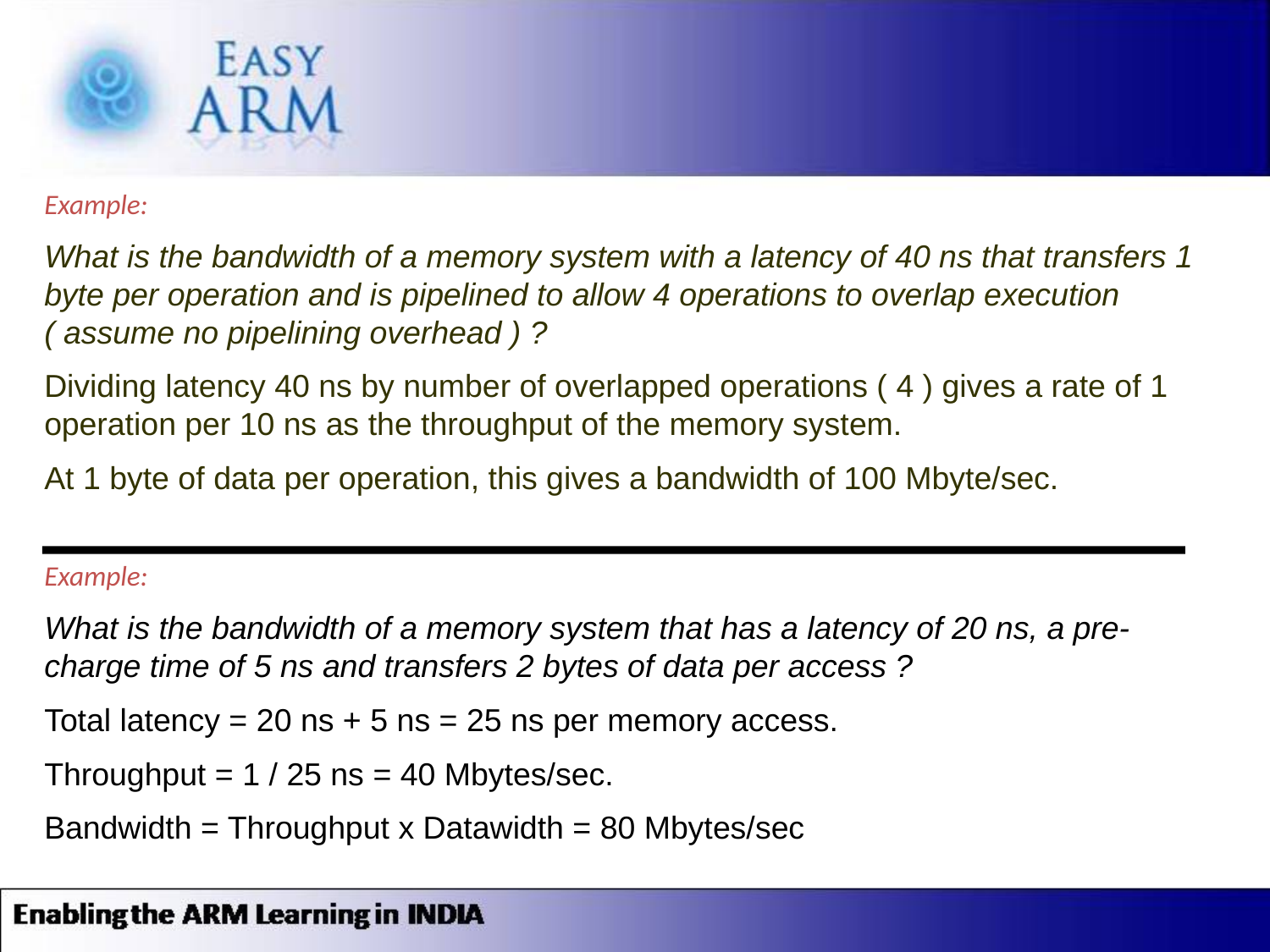

Example:
What is the bandwidth of a memory system with a latency of 40 ns that transfers 1 byte per operation and is pipelined to allow 4 operations to overlap execution ( assume no pipelining overhead ) ?
Dividing latency 40 ns by number of overlapped operations ( 4 ) gives a rate of 1 operation per 10 ns as the throughput of the memory system.
At 1 byte of data per operation, this gives a bandwidth of 100 Mbyte/sec.

Example:
What is the bandwidth of a memory system that has a latency of 20 ns, a pre-charge time of 5 ns and transfers 2 bytes of data per access ?
Total latency = 20 ns + 5 ns = 25 ns per memory access.
Throughput = 1 / 25 ns = 40 Mbytes/sec.
Bandwidth = Throughput x Datawidth = 80 Mbytes/sec